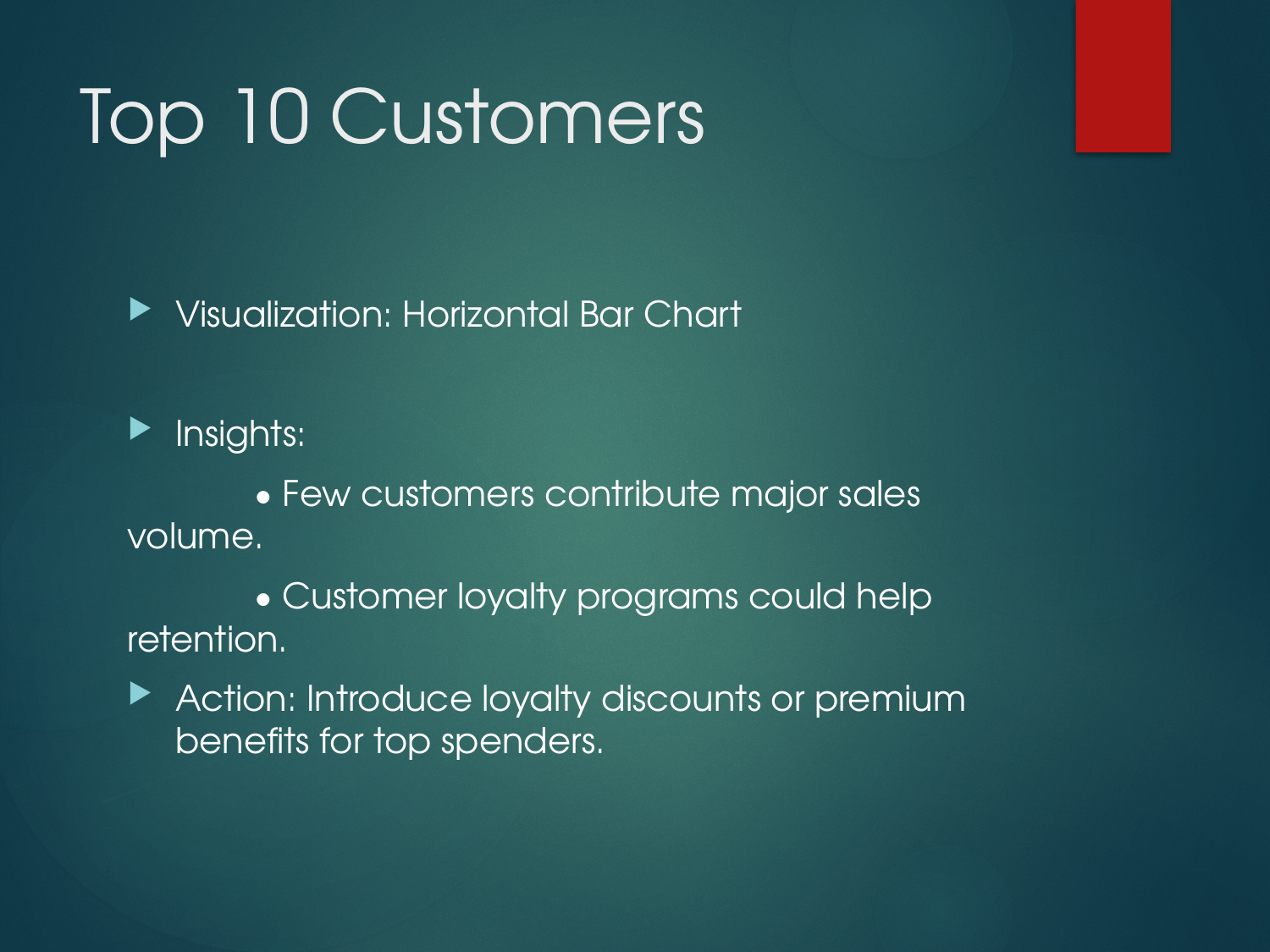

# Top 10 Customers
Visualization: Horizontal Bar Chart

Insights:
	• Few customers contribute major sales volume.
	• Customer loyalty programs could help 	retention.
Action: Introduce loyalty discounts or premium benefits for top spenders.